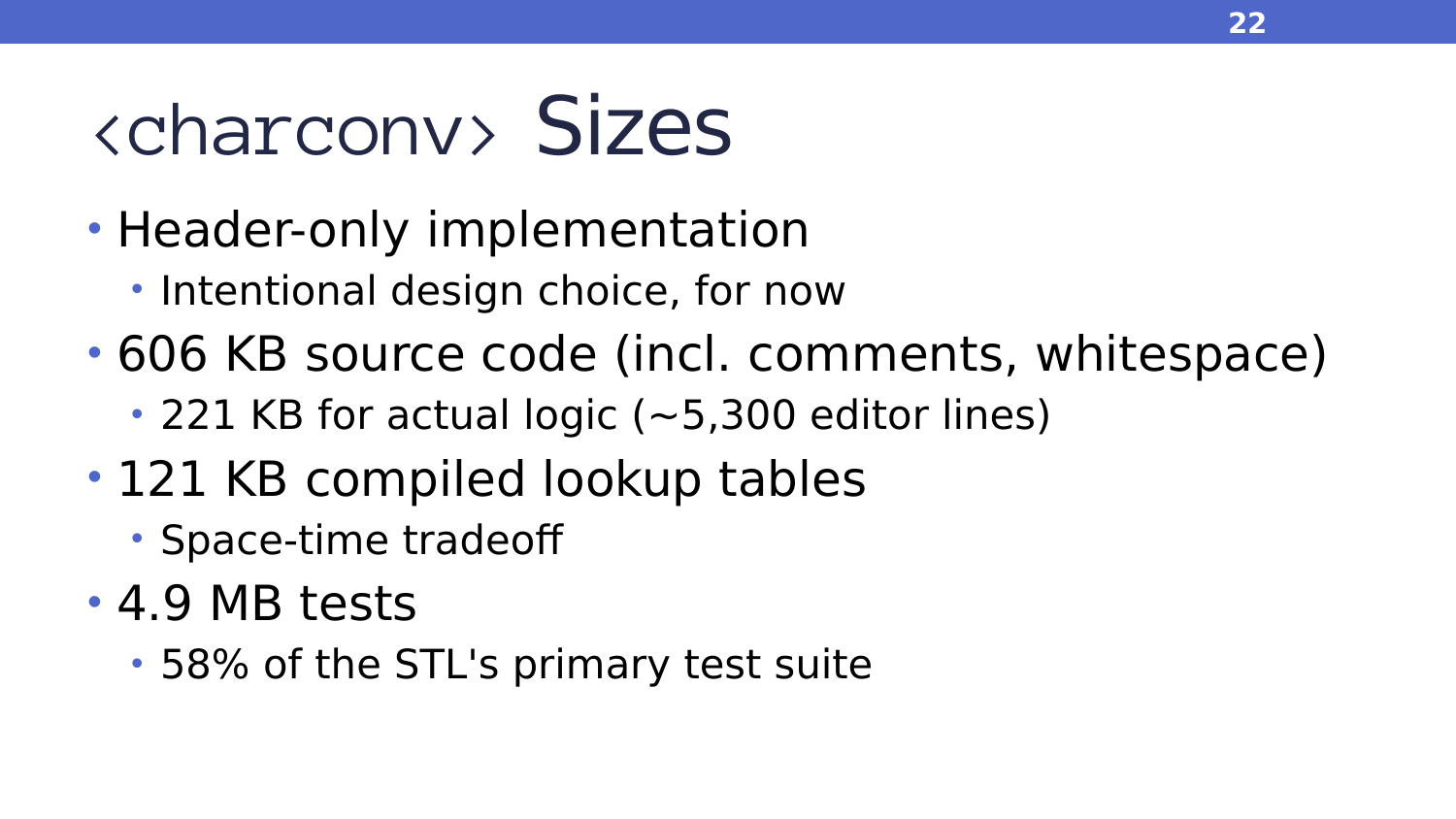

22
# <charconv> Sizes
Header-only implementation
Intentional design choice, for now
606 KB source code (incl. comments, whitespace)
221 KB for actual logic (~5,300 editor lines)
121 KB compiled lookup tables
Space-time tradeoff
4.9 MB tests
58% of the STL's primary test suite